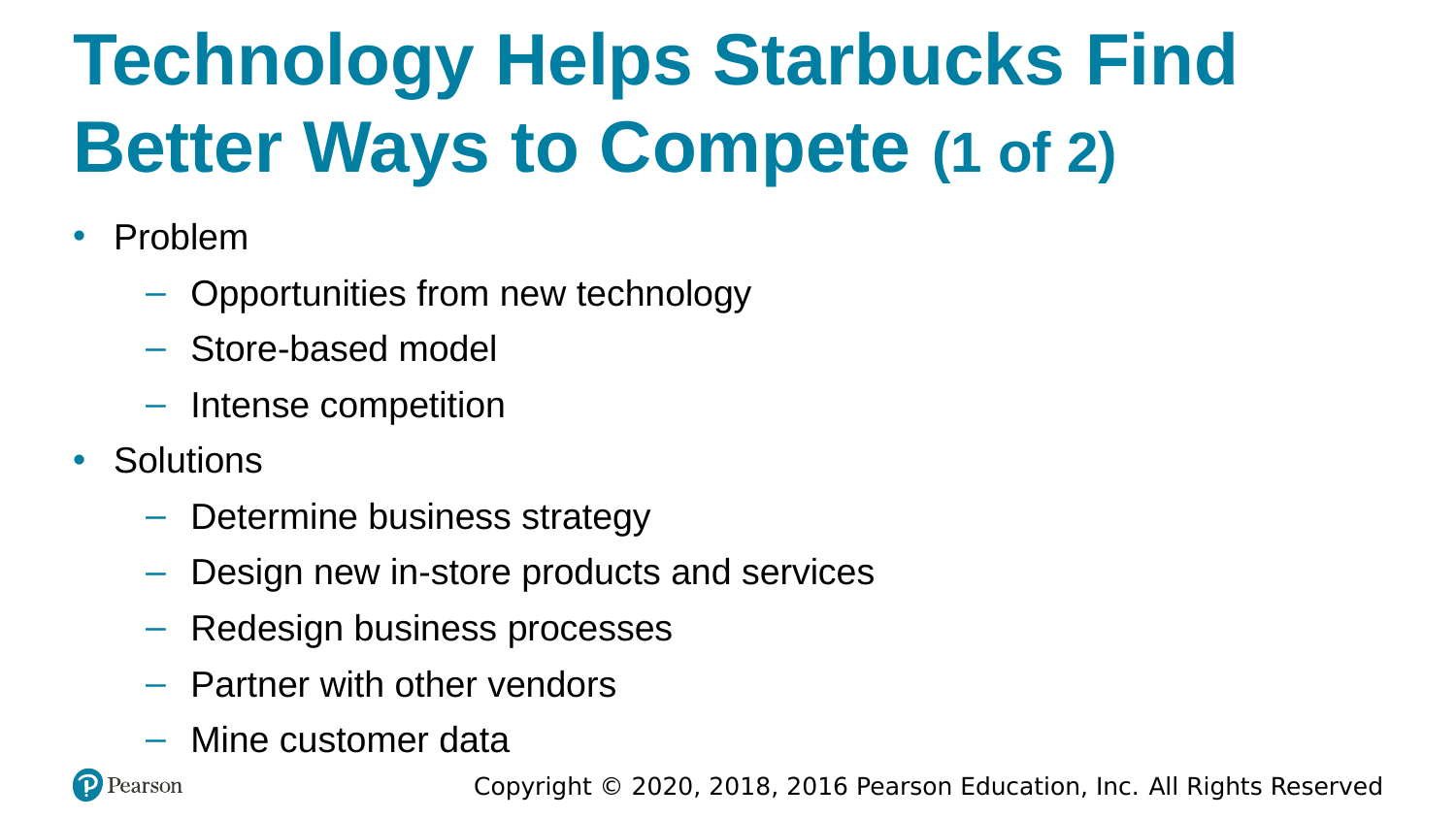

# Technology Helps Starbucks Find Better Ways to Compete (1 of 2)
Problem
Opportunities from new technology
Store-based model
Intense competition
Solutions
Determine business strategy
Design new in-store products and services
Redesign business processes
Partner with other vendors
Mine customer data